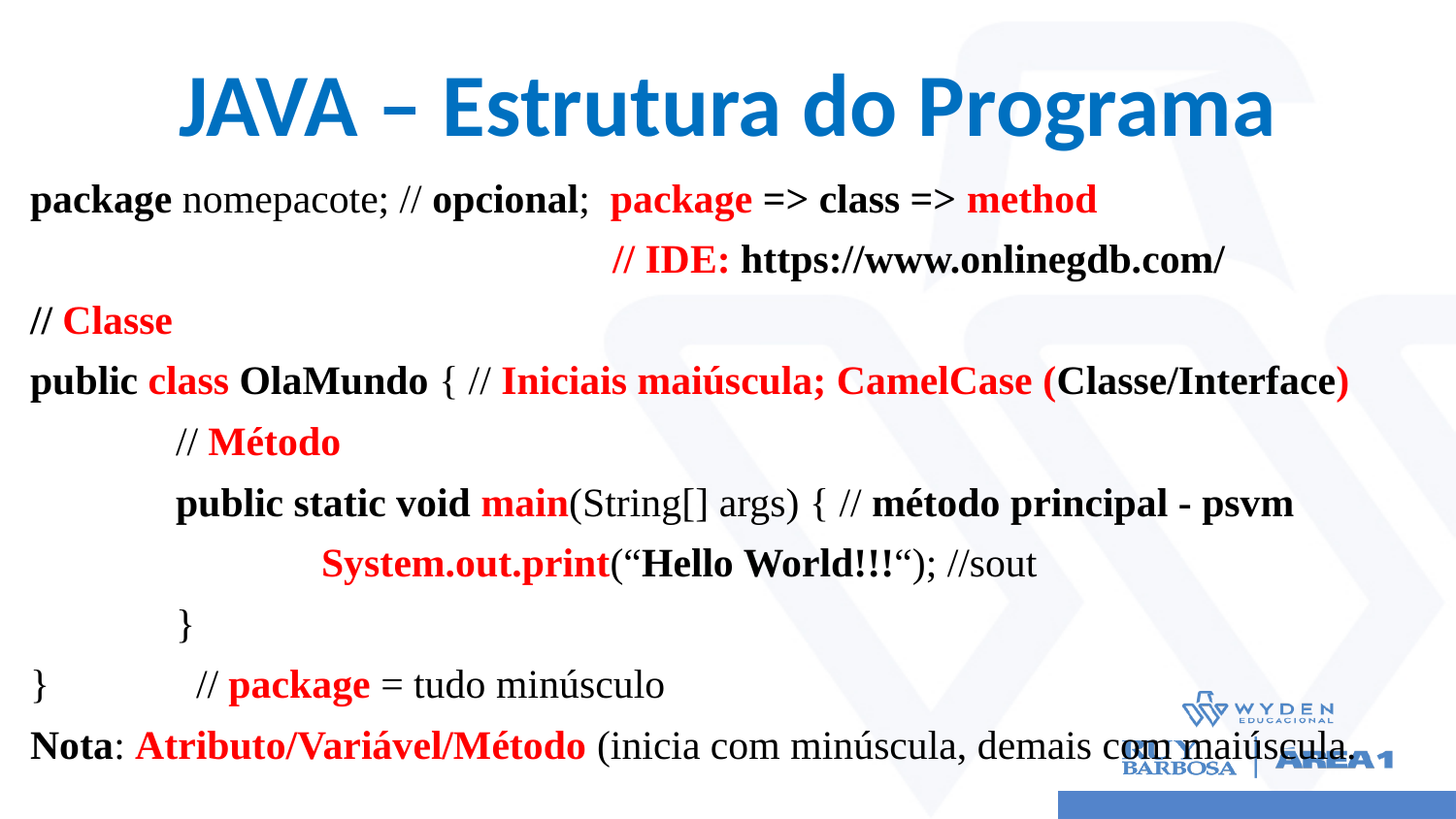

# JAVA – Estrutura do Programa
package nomepacote; // opcional;  package => class => method
				// IDE: https://www.onlinegdb.com/
// Classe
public class OlaMundo { // Iniciais maiúscula; CamelCase (Classe/Interface)
	// Método
	public static void main(String[] args) { // método principal - psvm
		System.out.print(“Hello World!!!“); //sout
	}
}	  // package = tudo minúsculo
Nota: Atributo/Variável/Método (inicia com minúscula, demais com maiúscula.